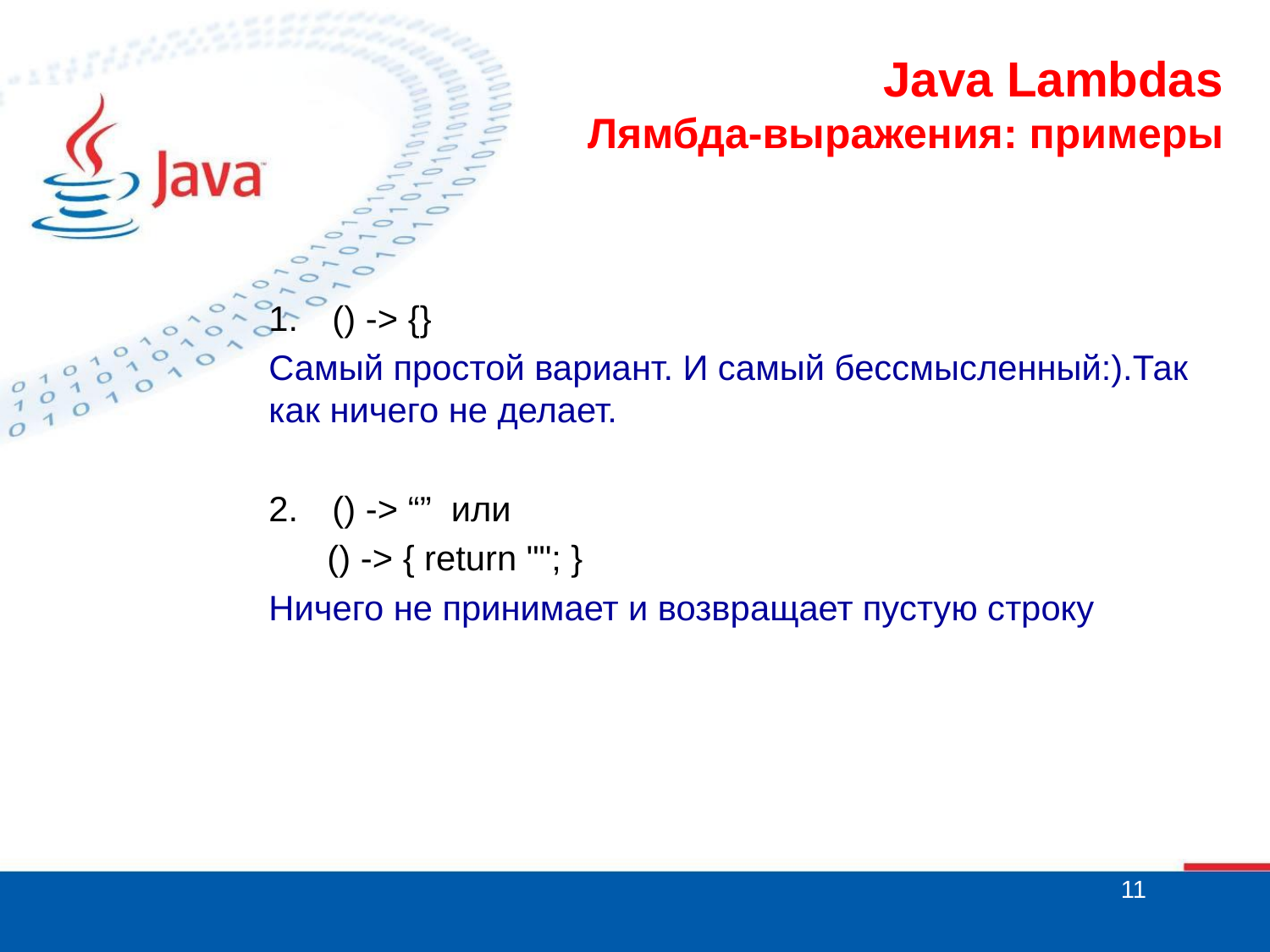

# Java Lambdas Лямбда-выражения: примеры
() -> {}
Самый простой вариант. И самый бессмысленный:).Так как ничего не делает.

() -> “”  или
      () -> { return ""; }
Ничего не принимает и возвращает пустую строку

11